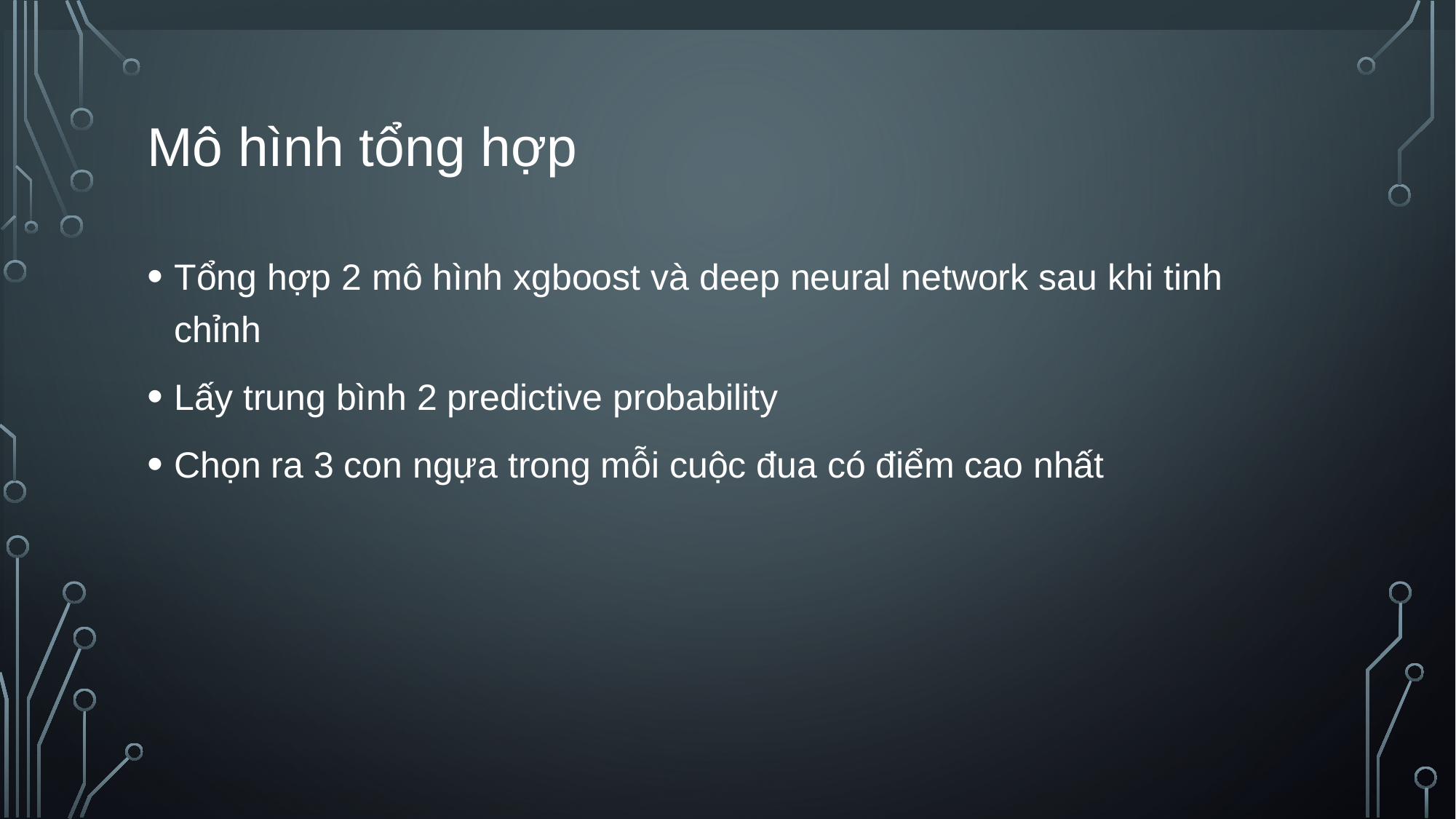

# Mô hình tổng hợp
Tổng hợp 2 mô hình xgboost và deep neural network sau khi tinh chỉnh
Lấy trung bình 2 predictive probability
Chọn ra 3 con ngựa trong mỗi cuộc đua có điểm cao nhất